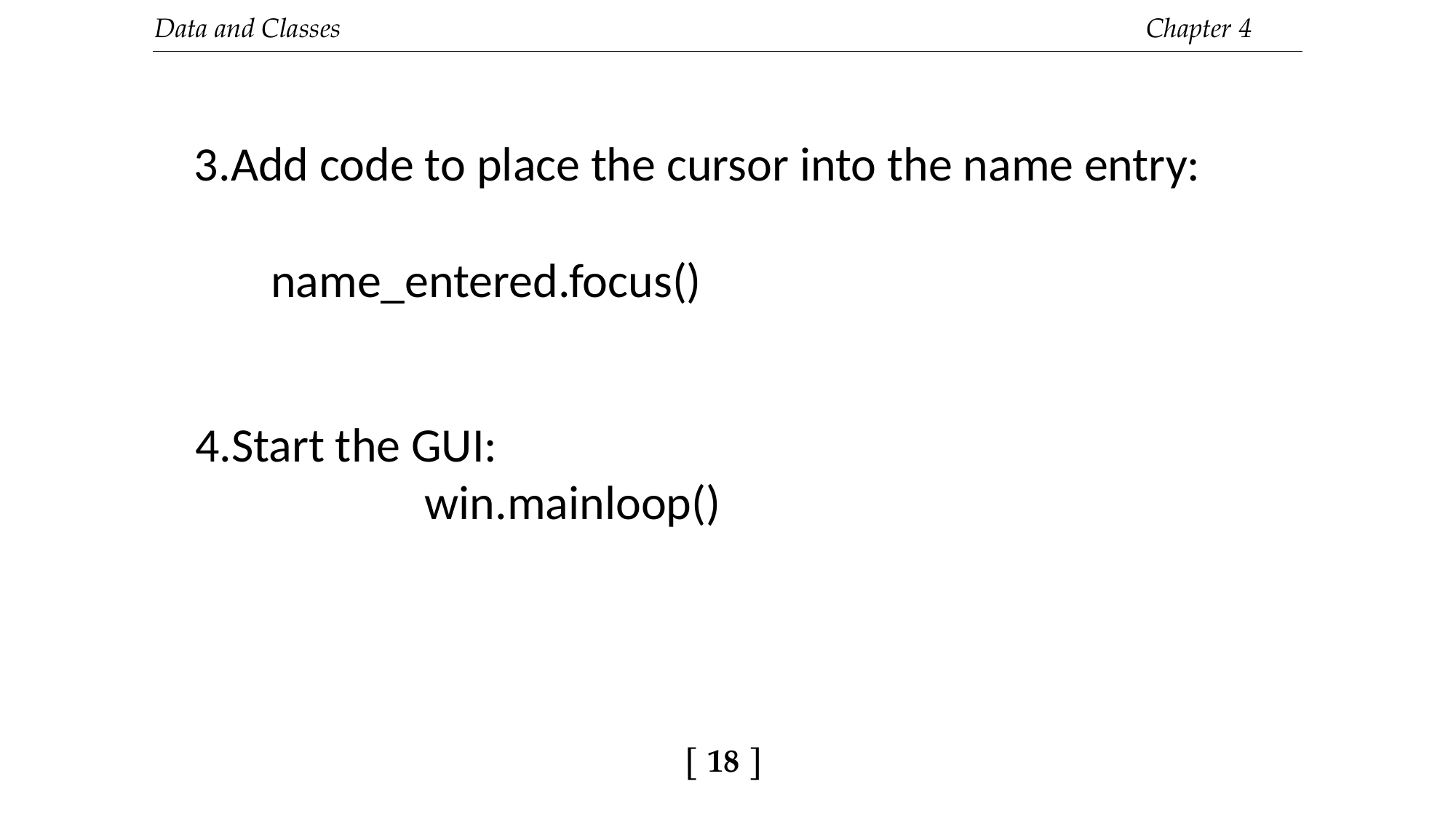

Data and Classes	Chapter 4

Add code to place the cursor into the name entry:

name_entered.focus()

Start the GUI:
		    win.mainloop()
[ 18 ]